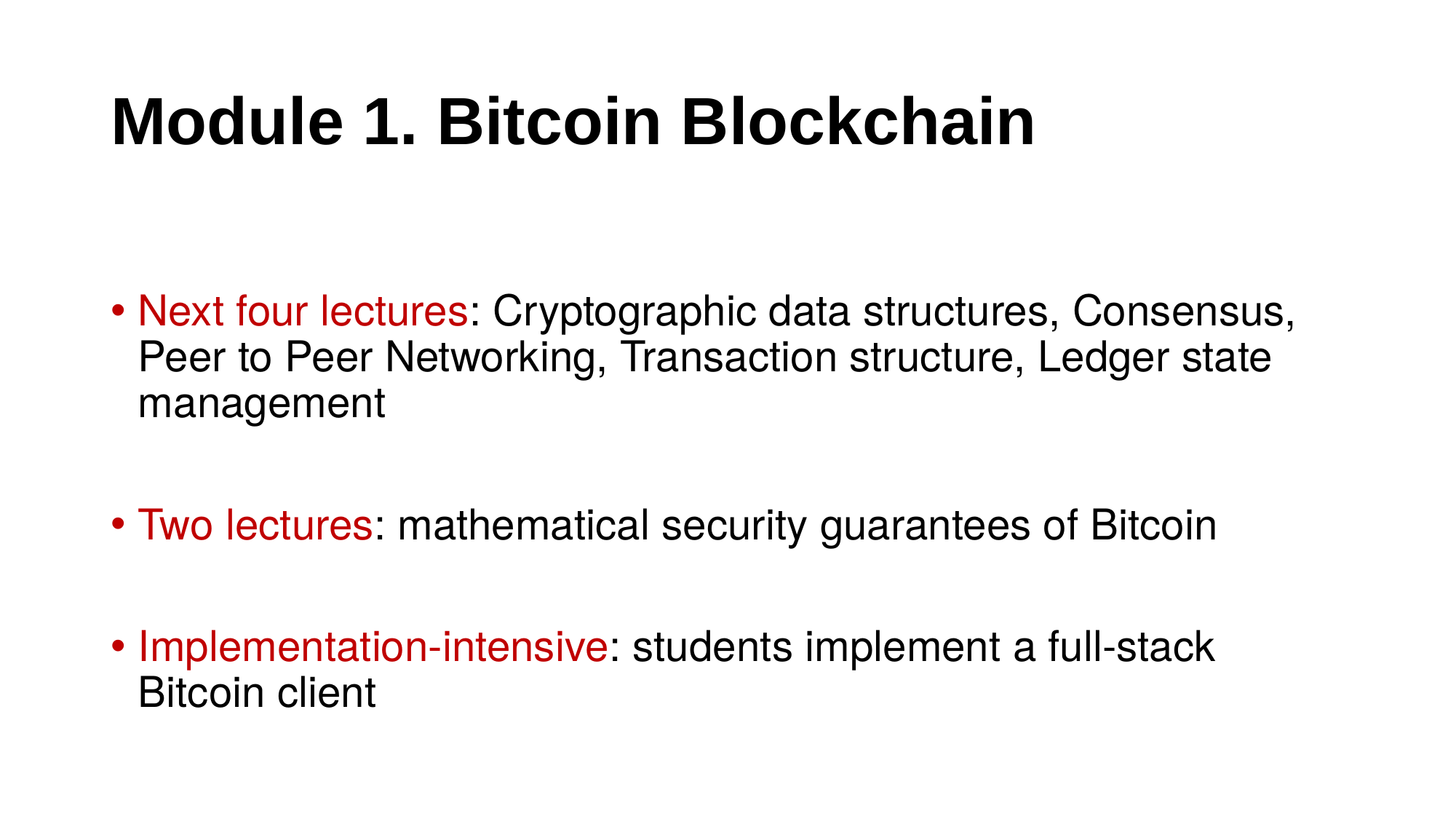

# Module 1. Bitcoin Blockchain

Next four lectures: Cryptographic data structures, Consensus, Peer to Peer Networking, Transaction structure, Ledger state management

Two lectures: mathematical security guarantees of Bitcoin

Implementation-intensive: students implement a full-stack Bitcoin client